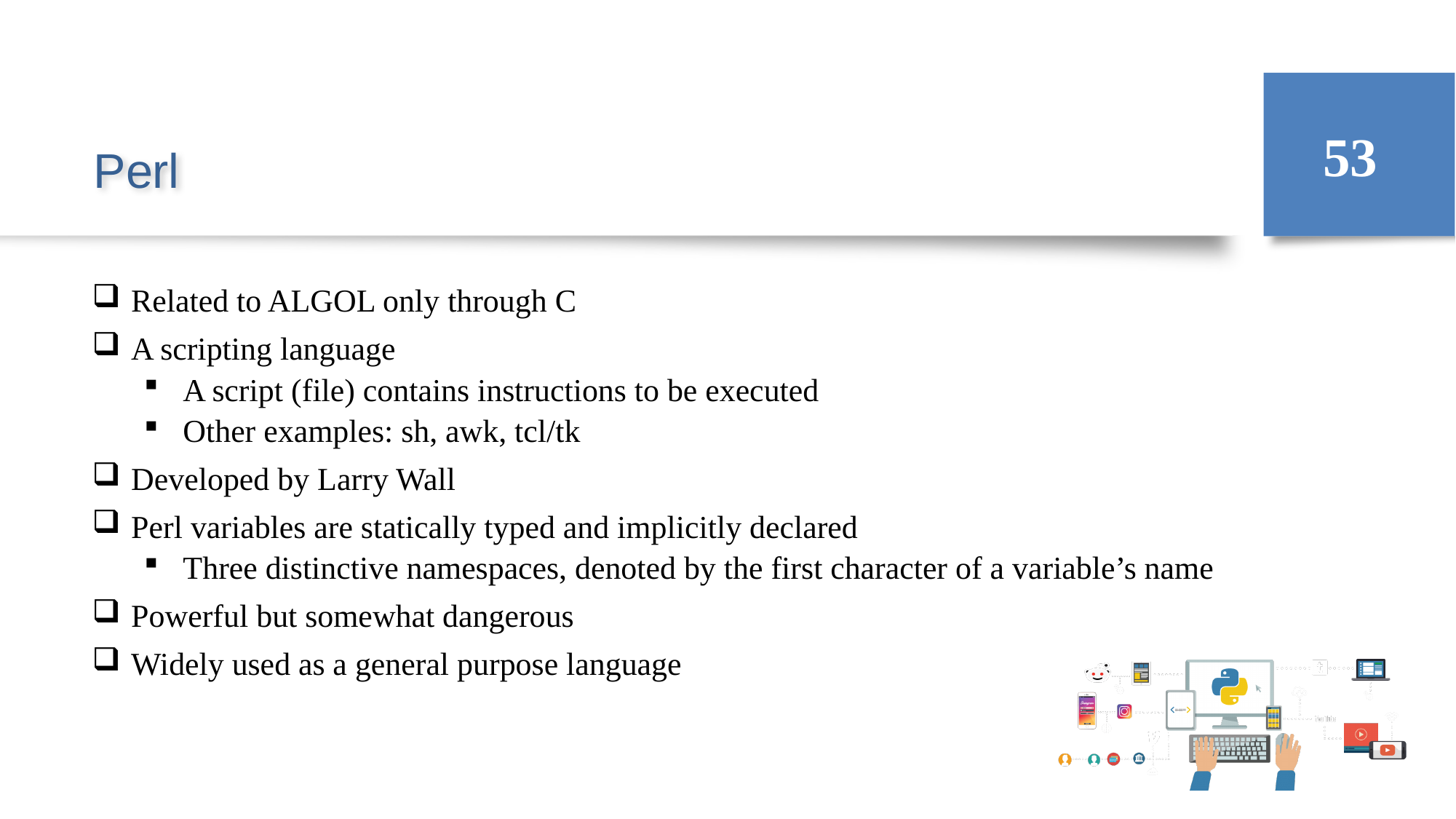

53
# Perl
Related to ALGOL only through C
A scripting language
A script (file) contains instructions to be executed
Other examples: sh, awk, tcl/tk
Developed by Larry Wall
Perl variables are statically typed and implicitly declared
Three distinctive namespaces, denoted by the first character of a variable’s name
Powerful but somewhat dangerous
Widely used as a general purpose language